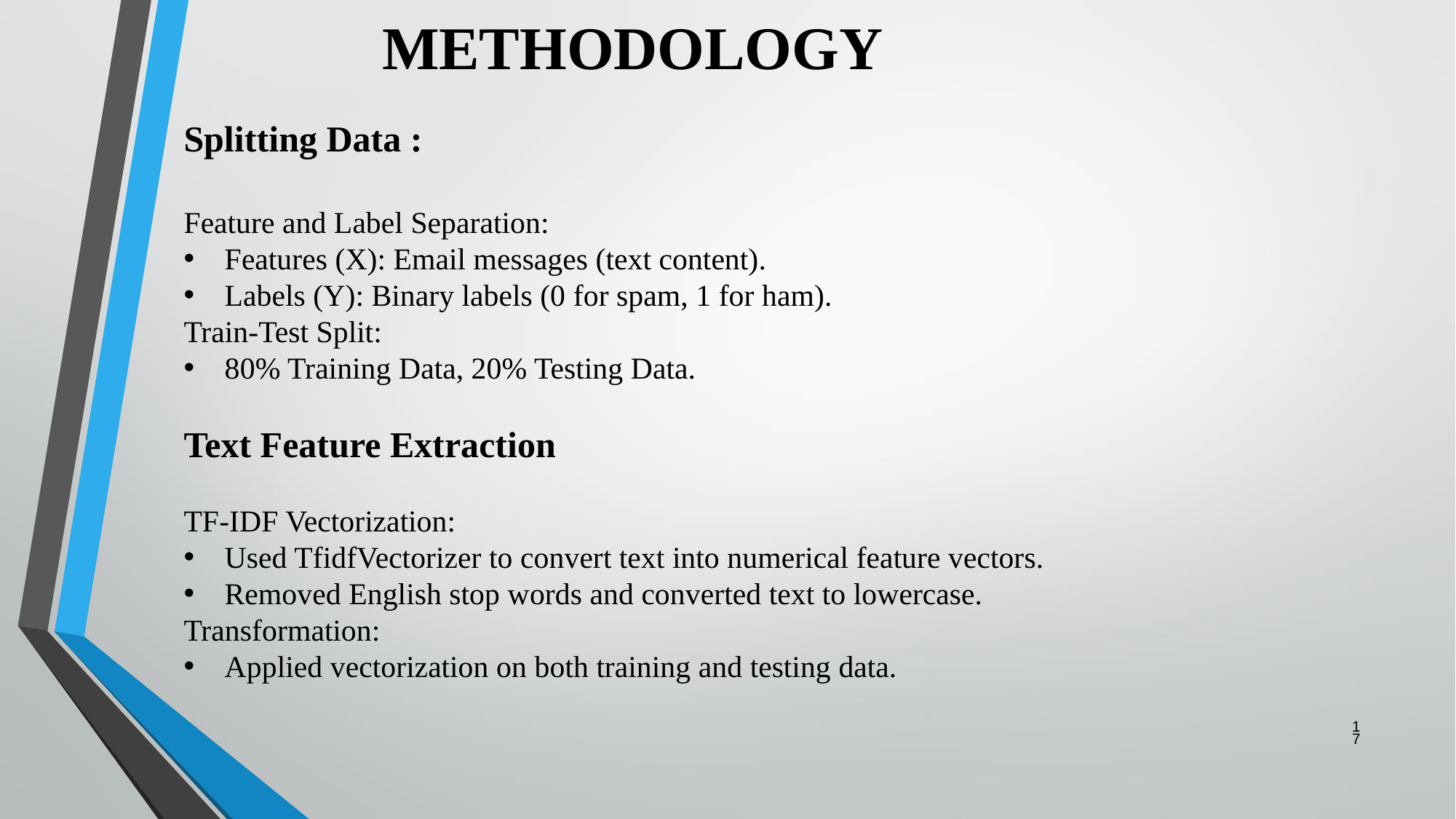

# METHODOLOGY

Splitting Data :

Feature and Label Separation:
Features (X): Email messages (text content).
Labels (Y): Binary labels (0 for spam, 1 for ham).
Train-Test Split:
80% Training Data, 20% Testing Data.

Text Feature Extraction

TF-IDF Vectorization:
Used TfidfVectorizer to convert text into numerical feature vectors.
Removed English stop words and converted text to lowercase.
Transformation:
Applied vectorization on both training and testing data.
17